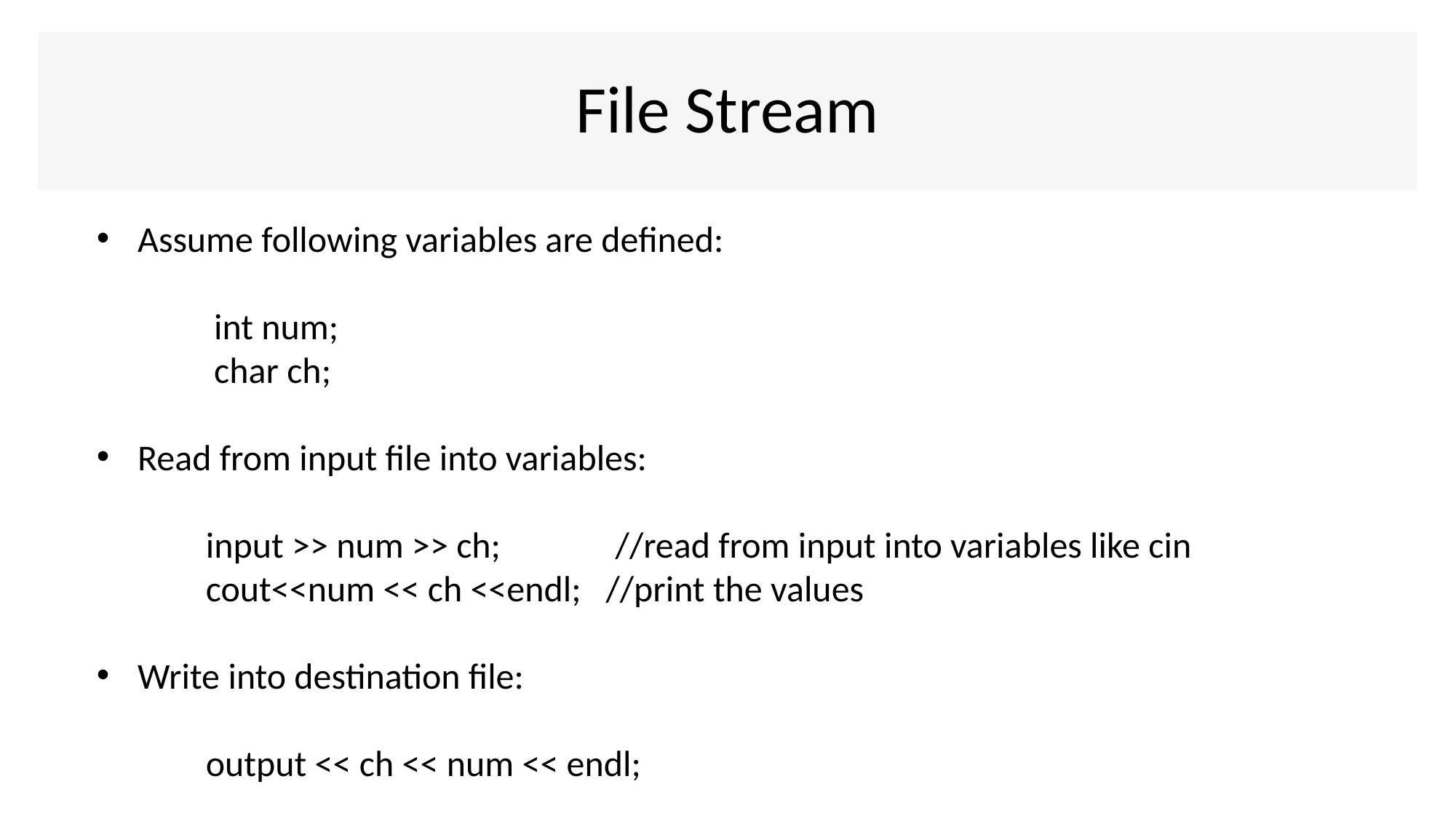

# File Stream
Assume following variables are defined:

	 int num;
	 char ch;

Read from input file into variables:

	input >> num >> ch;              //read from input into variables like cin
  	cout<<num << ch <<endl;   //print the values

Write into destination file:

  	output << ch << num << endl;